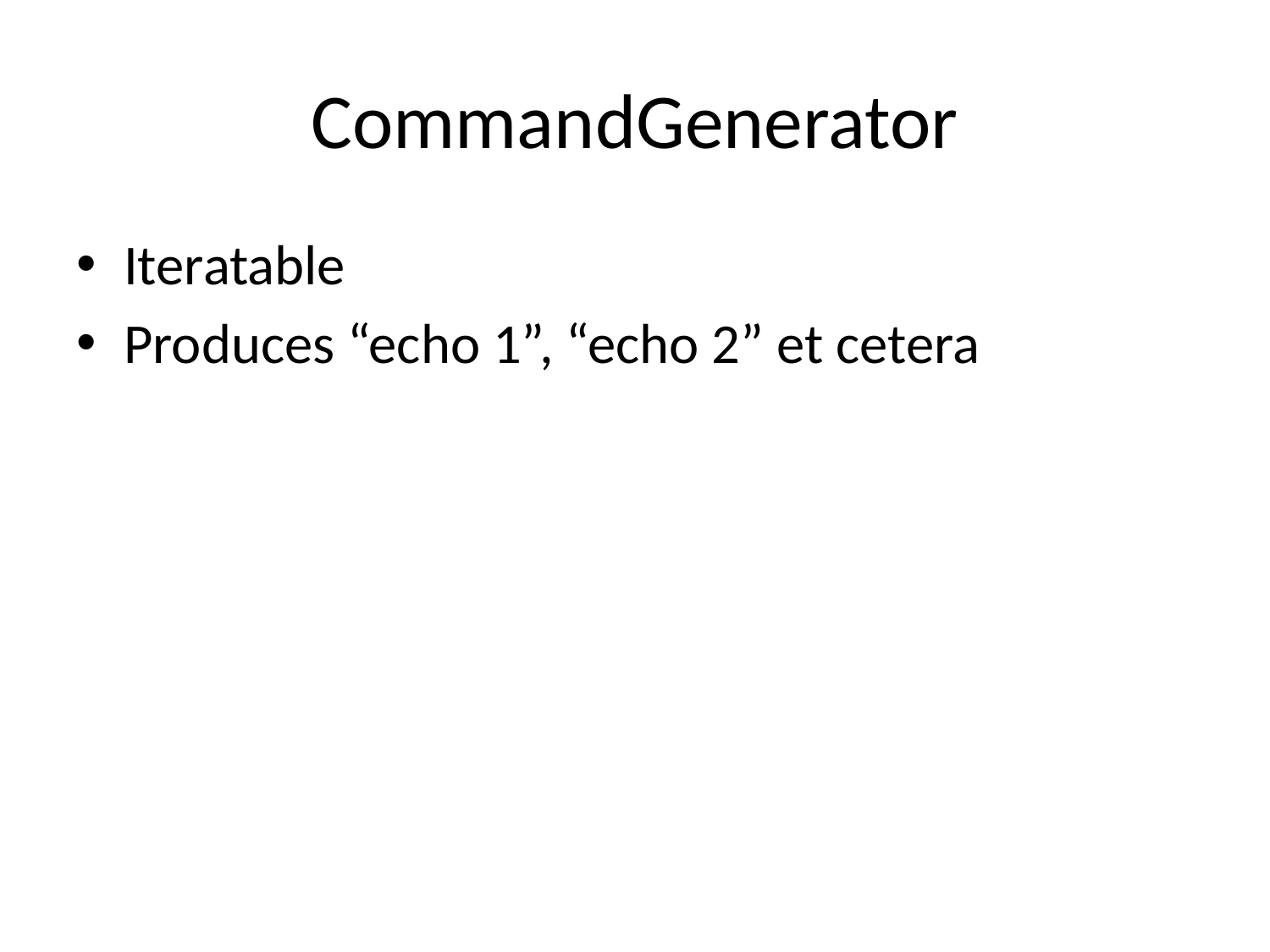

# CommandGenerator
Iteratable
Produces “echo 1”, “echo 2” et cetera